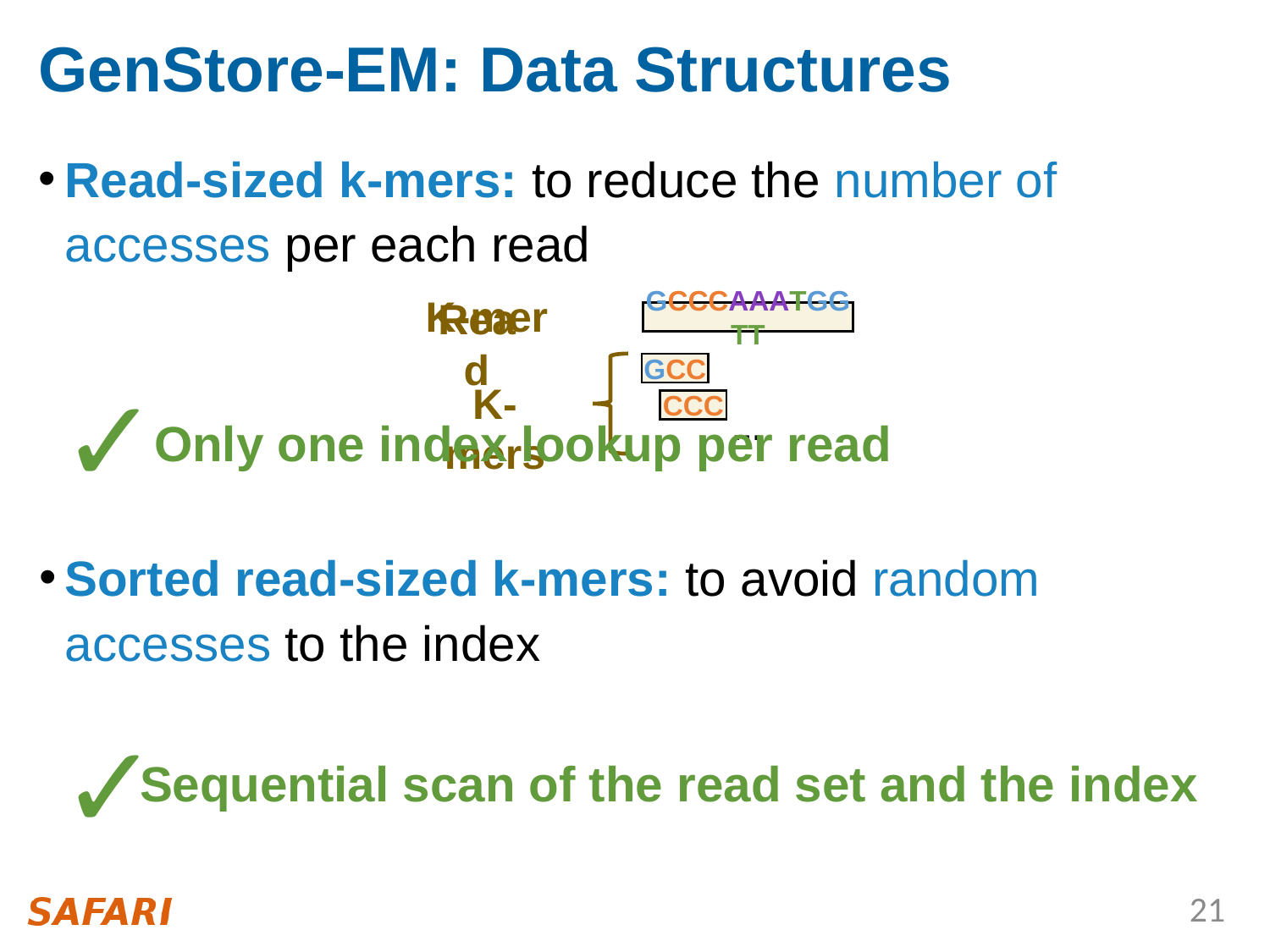

# GenStore-EM: Data Structures
Read-sized k-mers: to reduce the number of accesses per each read
K-mer
Read
GCCCAAATGGTT

GCC
✓
K-mers
CCC
…
Only one index lookup per read
Sorted read-sized k-mers: to avoid random accesses to the index
✓
Sequential scan of the read set and the index